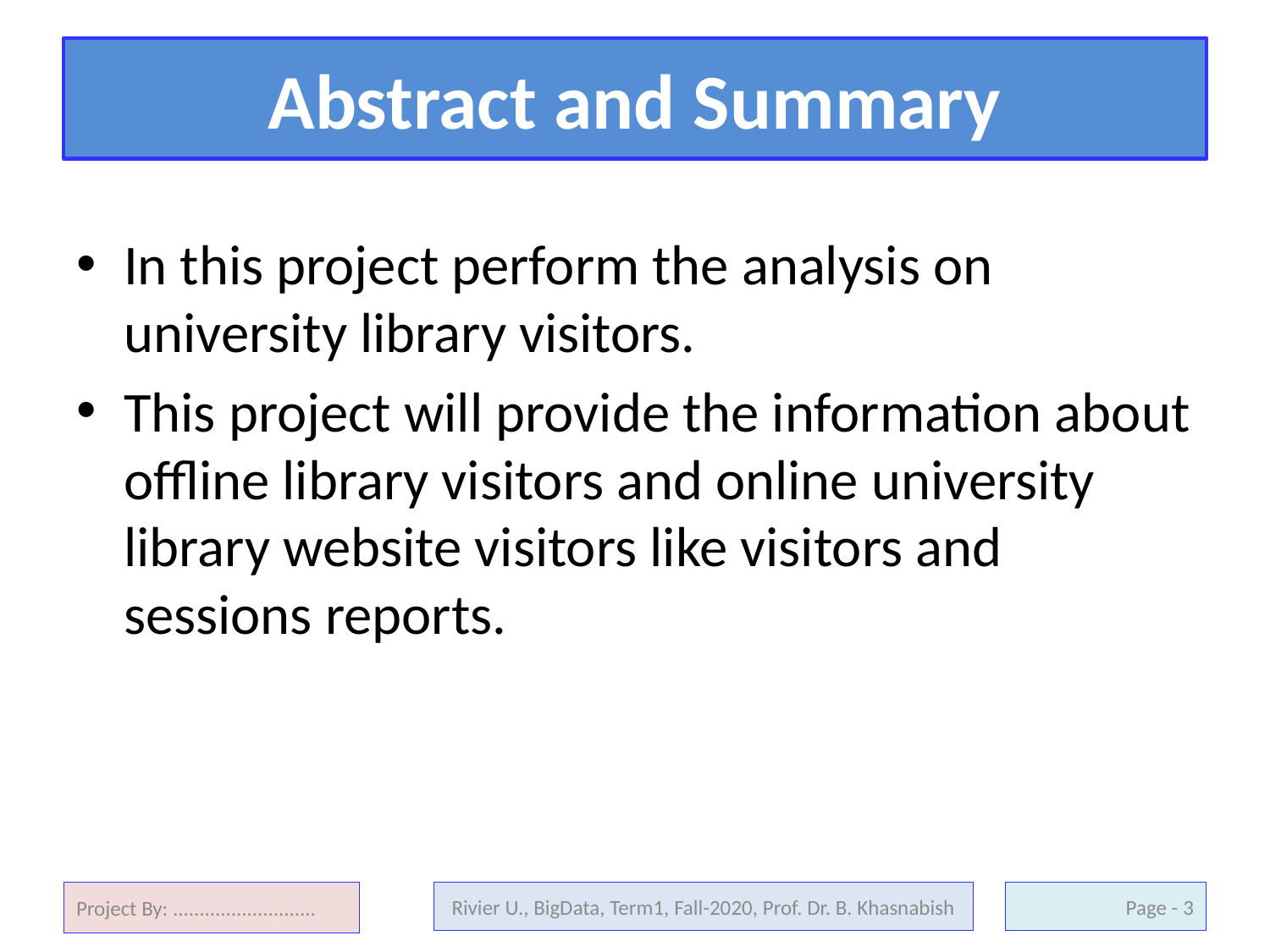

# Abstract and Summary
In this project perform the analysis on university library visitors.
This project will provide the information about offline library visitors and online university library website visitors like visitors and sessions reports.
Project By: ...........................
Rivier U., BigData, Term1, Fall-2020, Prof. Dr. B. Khasnabish
3